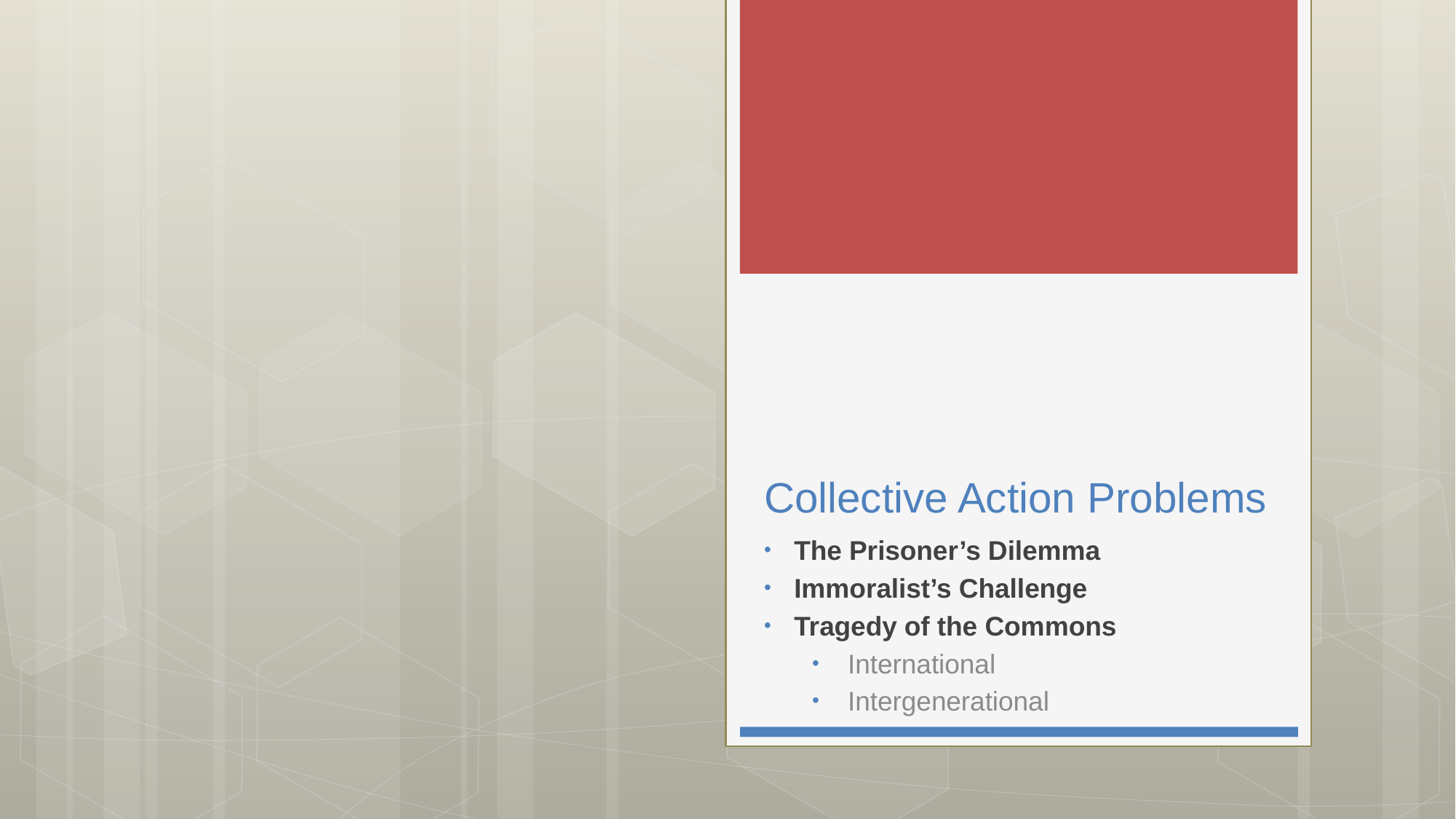

# Collective Action Problems
The Prisoner’s Dilemma
Immoralist’s Challenge
Tragedy of the Commons
International
Intergenerational